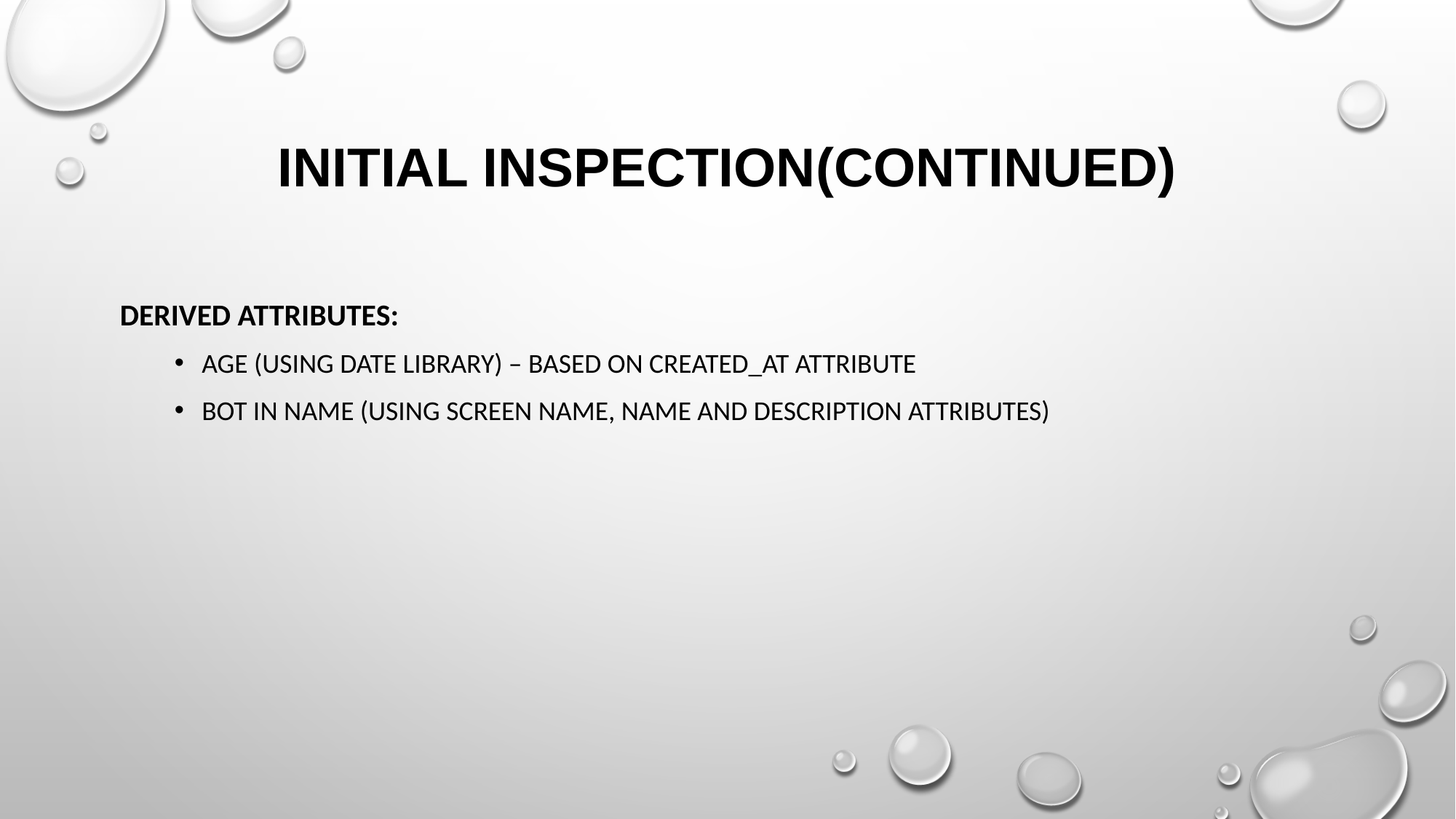

# Initial inspection(continued)
Derived attributes:
Age (using date library) – based on created_at attribute
Bot in name (using screen name, name and description attributes)